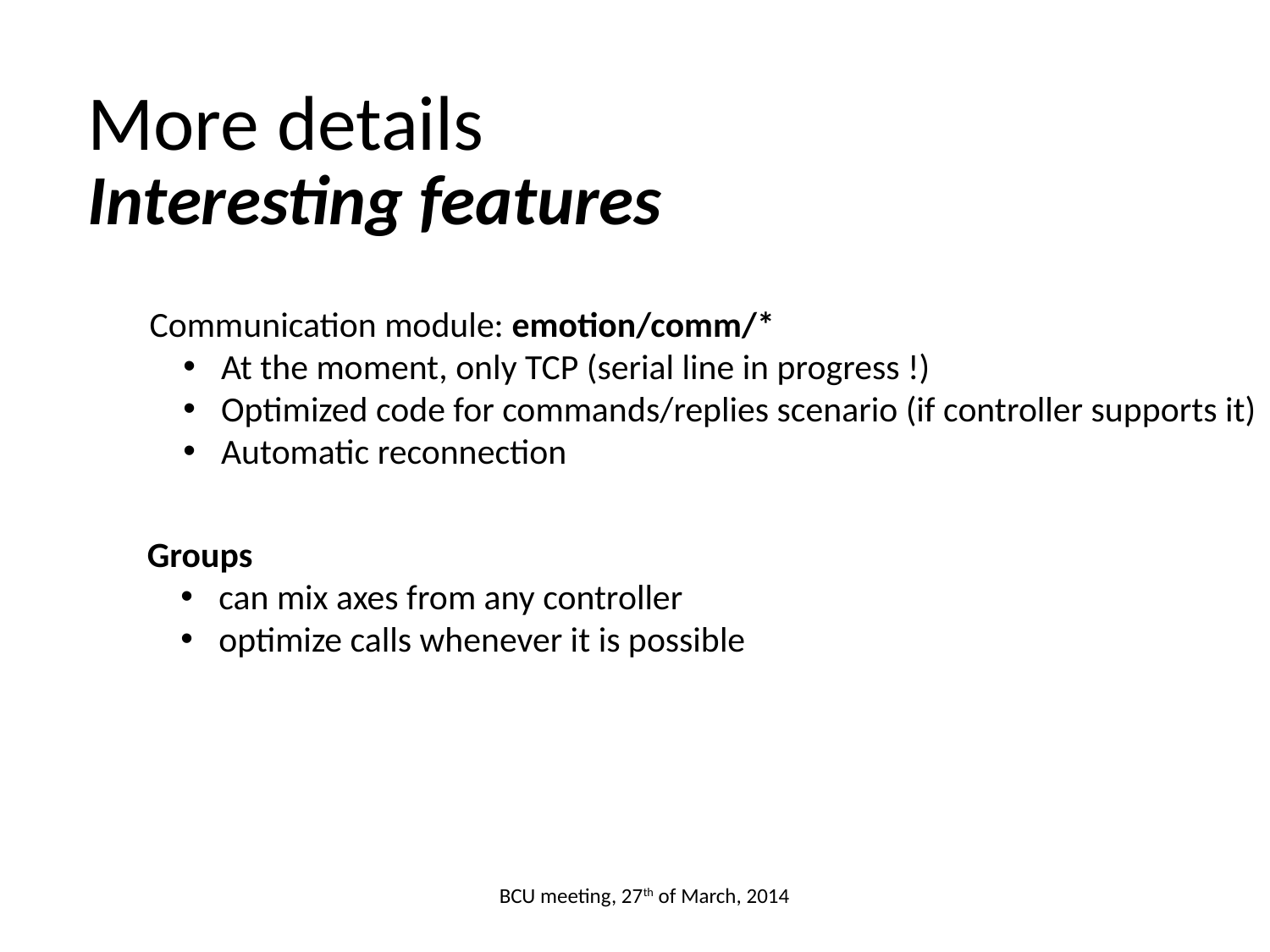

More details
Interesting features
Communication module: emotion/comm/*
 At the moment, only TCP (serial line in progress !)
 Optimized code for commands/replies scenario (if controller supports it)
 Automatic reconnection
Groups
 can mix axes from any controller
 optimize calls whenever it is possible
BCU meeting, 27th of March, 2014